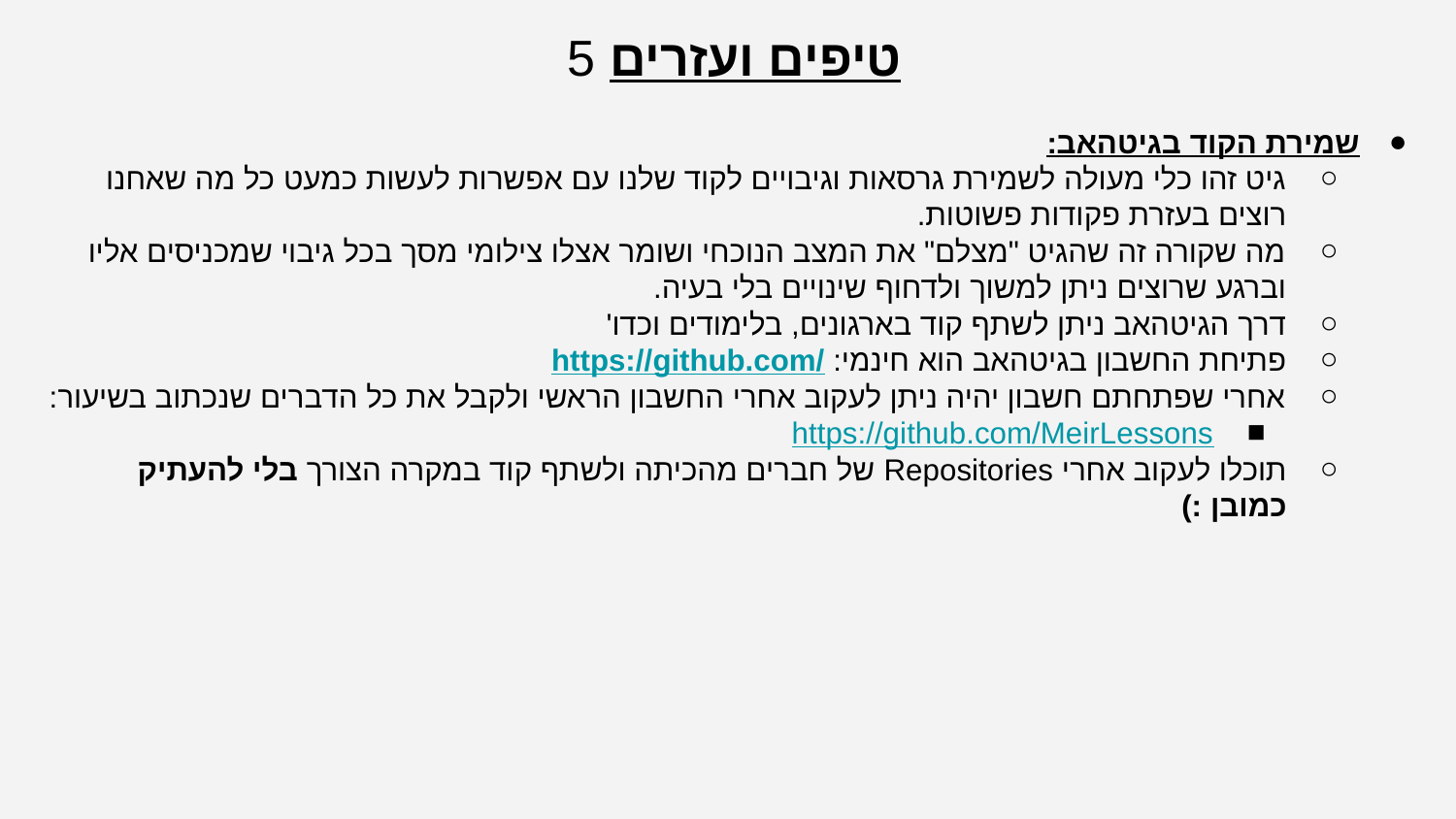

טיפים ועזרים 5

שמירת הקוד בגיטהאב:
גיט זהו כלי מעולה לשמירת גרסאות וגיבויים לקוד שלנו עם אפשרות לעשות כמעט כל מה שאחנו רוצים בעזרת פקודות פשוטות.
מה שקורה זה שהגיט "מצלם" את המצב הנוכחי ושומר אצלו צילומי מסך בכל גיבוי שמכניסים אליו וברגע שרוצים ניתן למשוך ולדחוף שינויים בלי בעיה.
דרך הגיטהאב ניתן לשתף קוד בארגונים, בלימודים וכדו'
פתיחת החשבון בגיטהאב הוא חינמי: https://github.com/
אחרי שפתחתם חשבון יהיה ניתן לעקוב אחרי החשבון הראשי ולקבל את כל הדברים שנכתוב בשיעור:
https://github.com/MeirLessons
תוכלו לעקוב אחרי Repositories של חברים מהכיתה ולשתף קוד במקרה הצורך בלי להעתיק כמובן :)